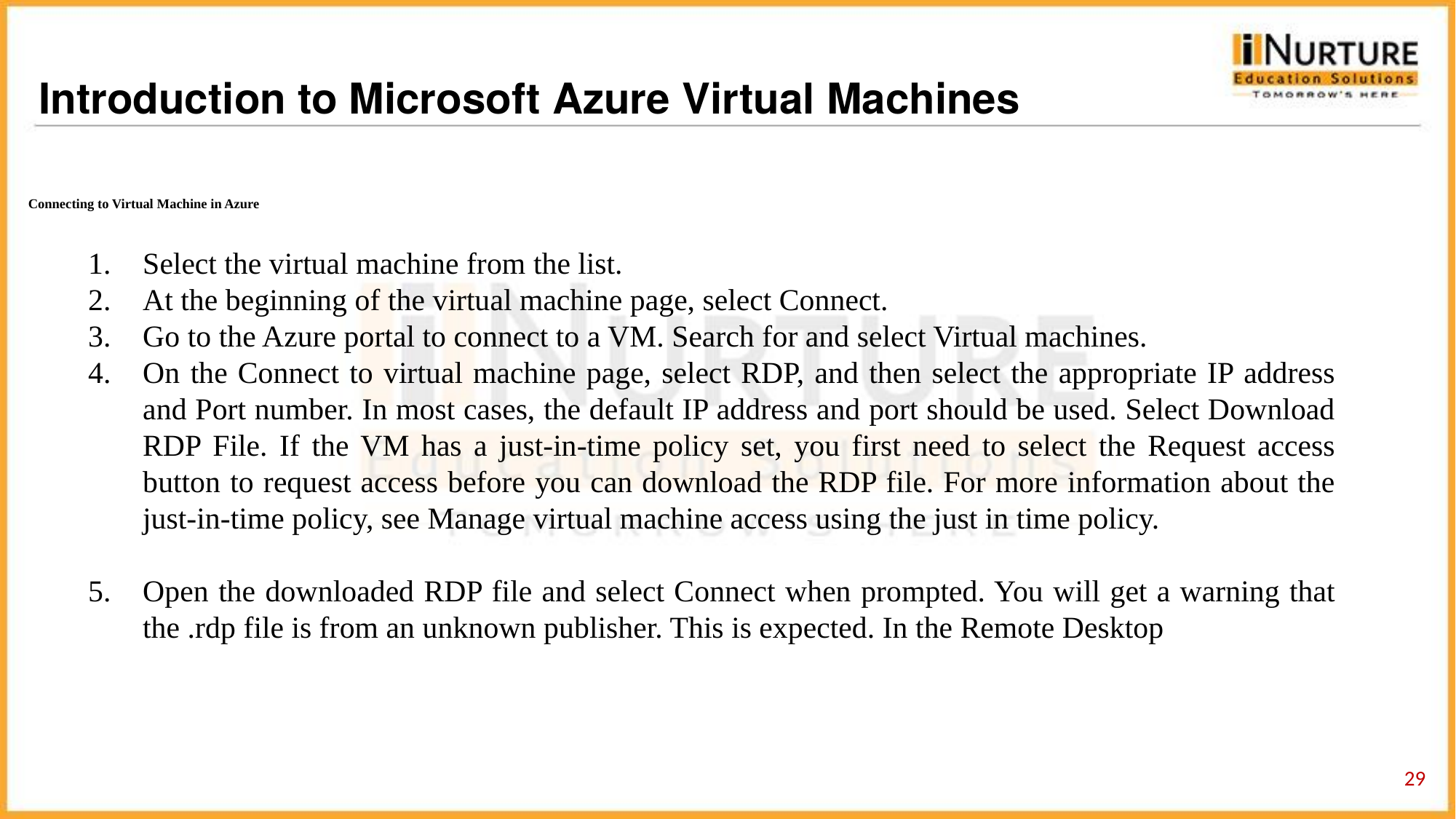

Introduction to Microsoft Azure Virtual Machines
# Connecting to Virtual Machine in Azure
Select the virtual machine from the list.
At the beginning of the virtual machine page, select Connect.
Go to the Azure portal to connect to a VM. Search for and select Virtual machines.
On the Connect to virtual machine page, select RDP, and then select the appropriate IP address and Port number. In most cases, the default IP address and port should be used. Select Download RDP File. If the VM has a just-in-time policy set, you first need to select the Request access button to request access before you can download the RDP file. For more information about the just-in-time policy, see Manage virtual machine access using the just in time policy.

Open the downloaded RDP file and select Connect when prompted. You will get a warning that the .rdp file is from an unknown publisher. This is expected. In the Remote Desktop

29